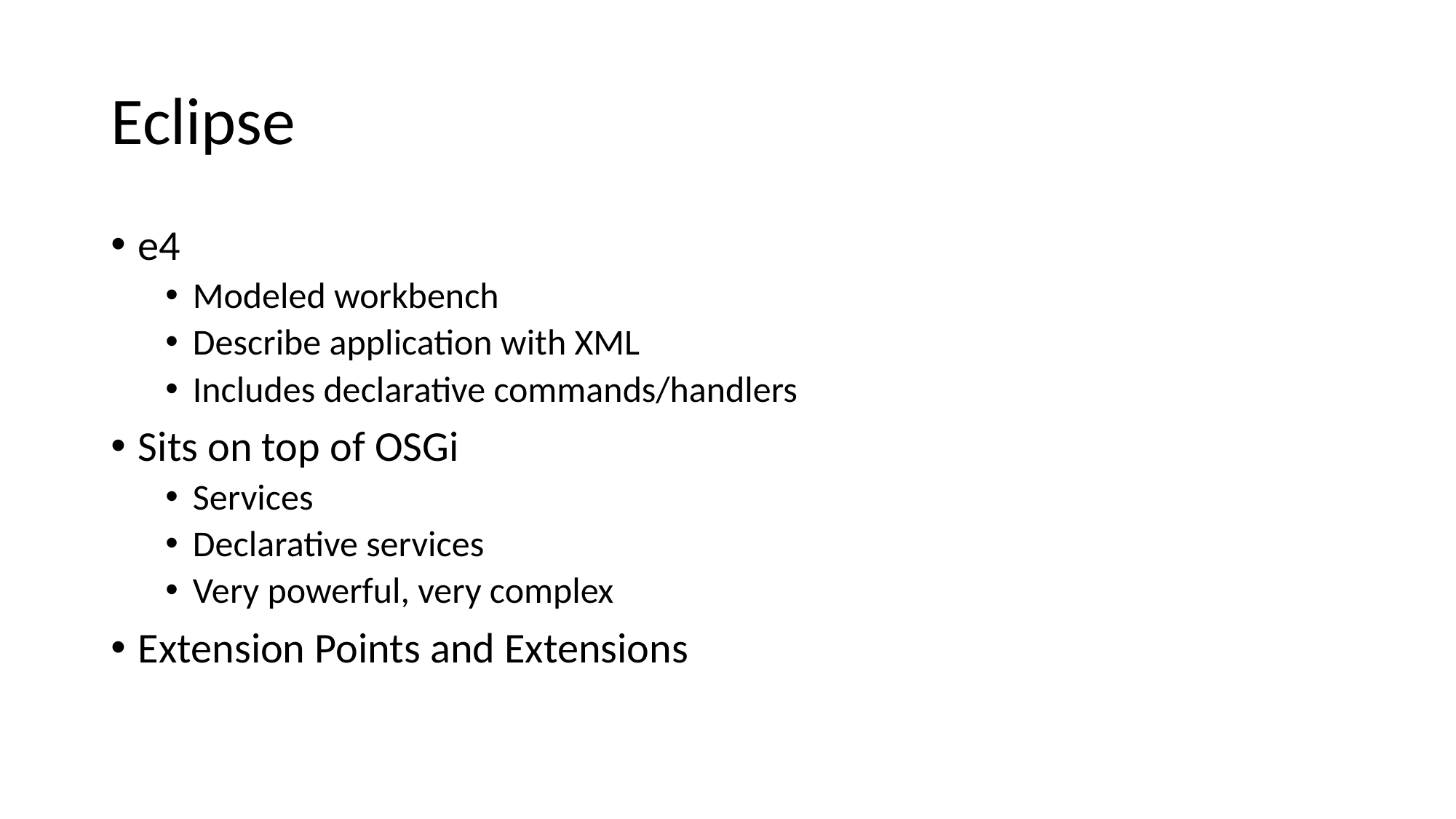

# Eclipse
e4
Modeled workbench
Describe application with XML
Includes declarative commands/handlers
Sits on top of OSGi
Services
Declarative services
Very powerful, very complex
Extension Points and Extensions